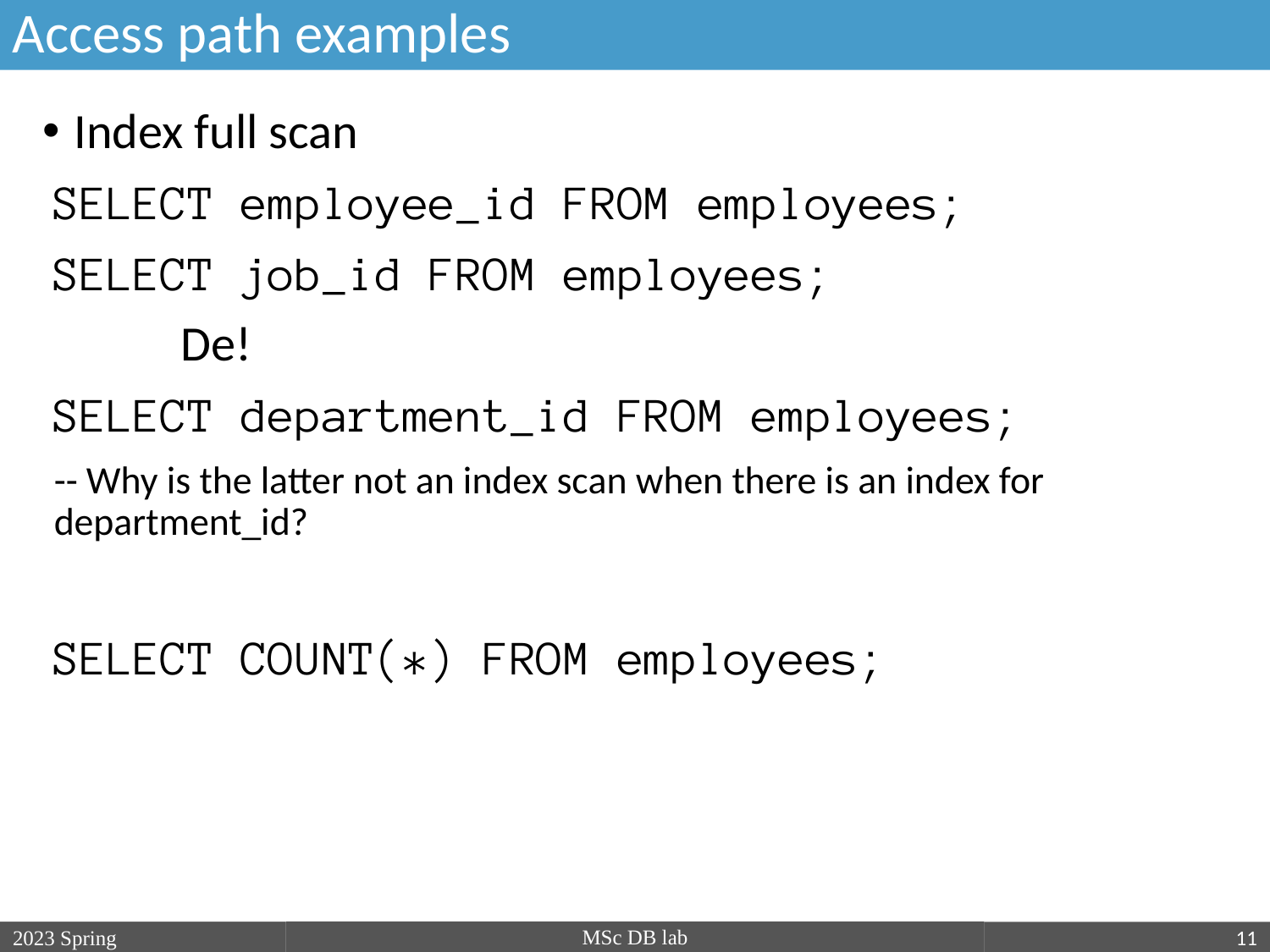

Access path examples
Index full scan
SELECT employee_id FROM employees;
SELECT job_id FROM employees;
	De!
SELECT department_id FROM employees;
-- Why is the latter not an index scan when there is an index for department_id?

SELECT COUNT(*) FROM employees;
MSc DB lab
2023 Spring
2018/19/2
11
nagy.gabriella@nik.uni-obuda.hu